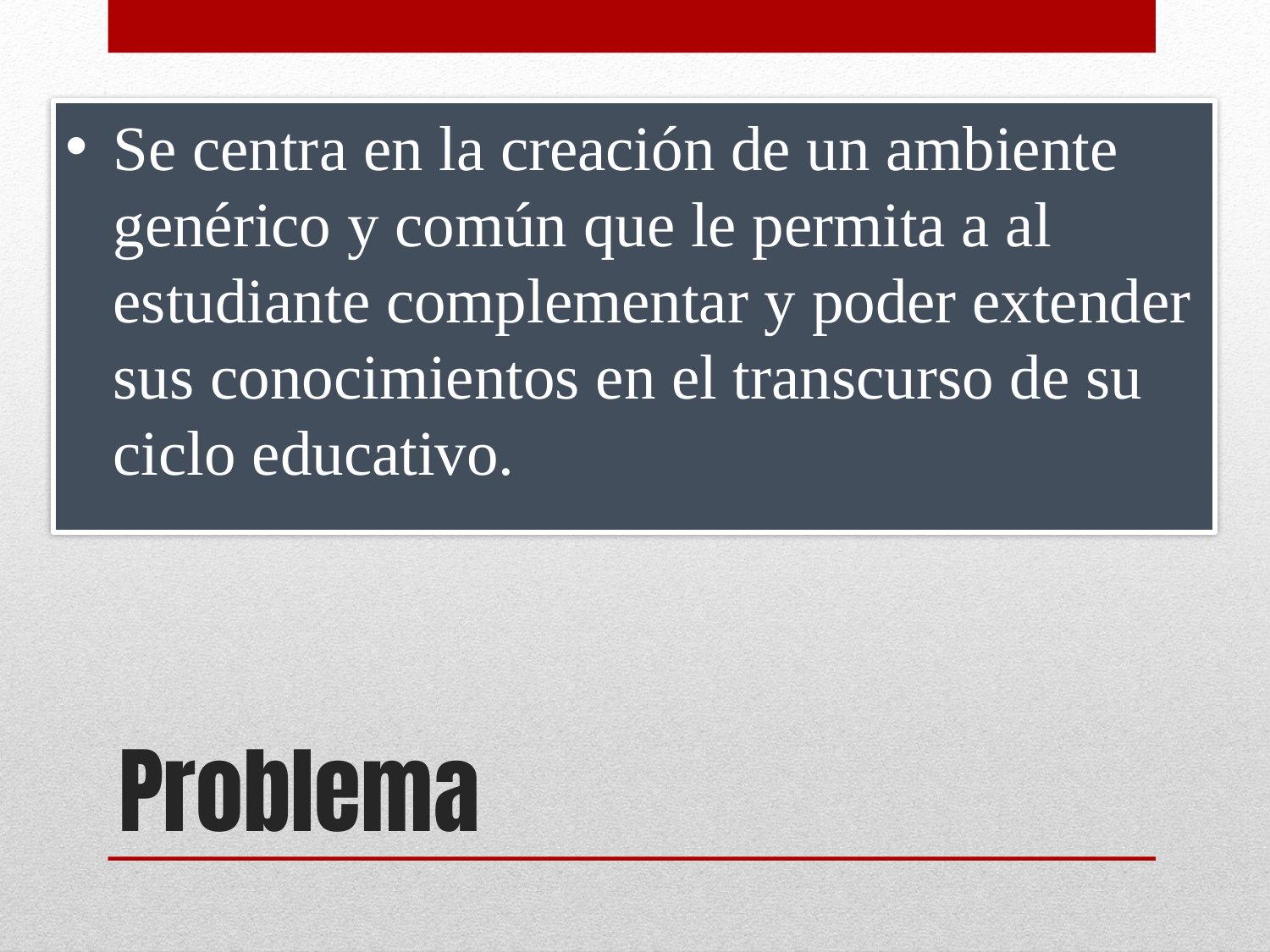

Se centra en la creación de un ambiente genérico y común que le permita a al estudiante complementar y poder extender sus conocimientos en el transcurso de su ciclo educativo.

# Problema